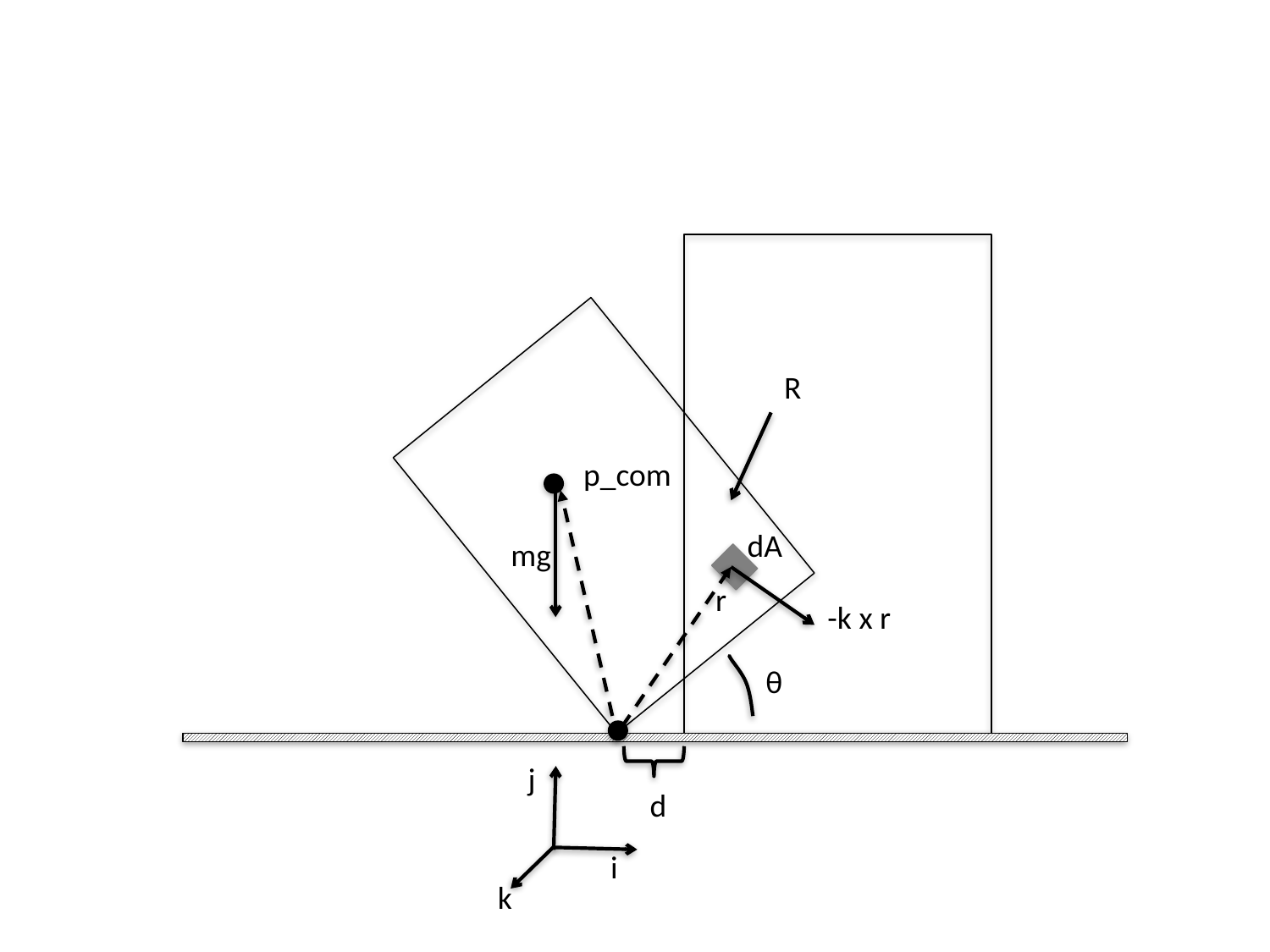

θ

d
R
p_com

dA
mg

 r
-k x r

j
i
k